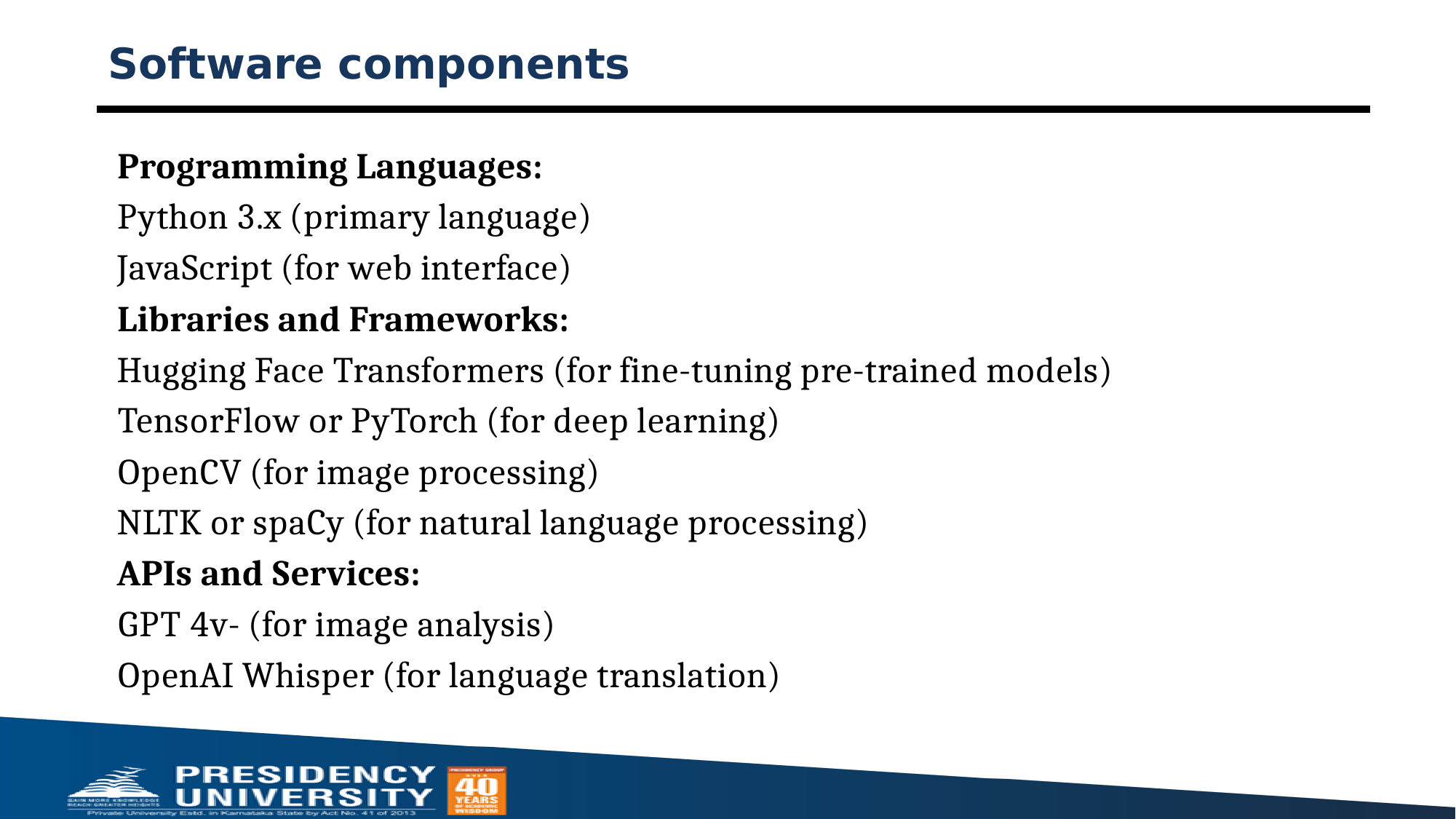

# Software components
Programming Languages:
Python 3.x (primary language)
JavaScript (for web interface)
Libraries and Frameworks:
Hugging Face Transformers (for fine-tuning pre-trained models)
TensorFlow or PyTorch (for deep learning)
OpenCV (for image processing)
NLTK or spaCy (for natural language processing)
APIs and Services:
GPT 4v- (for image analysis)
OpenAI Whisper (for language translation)